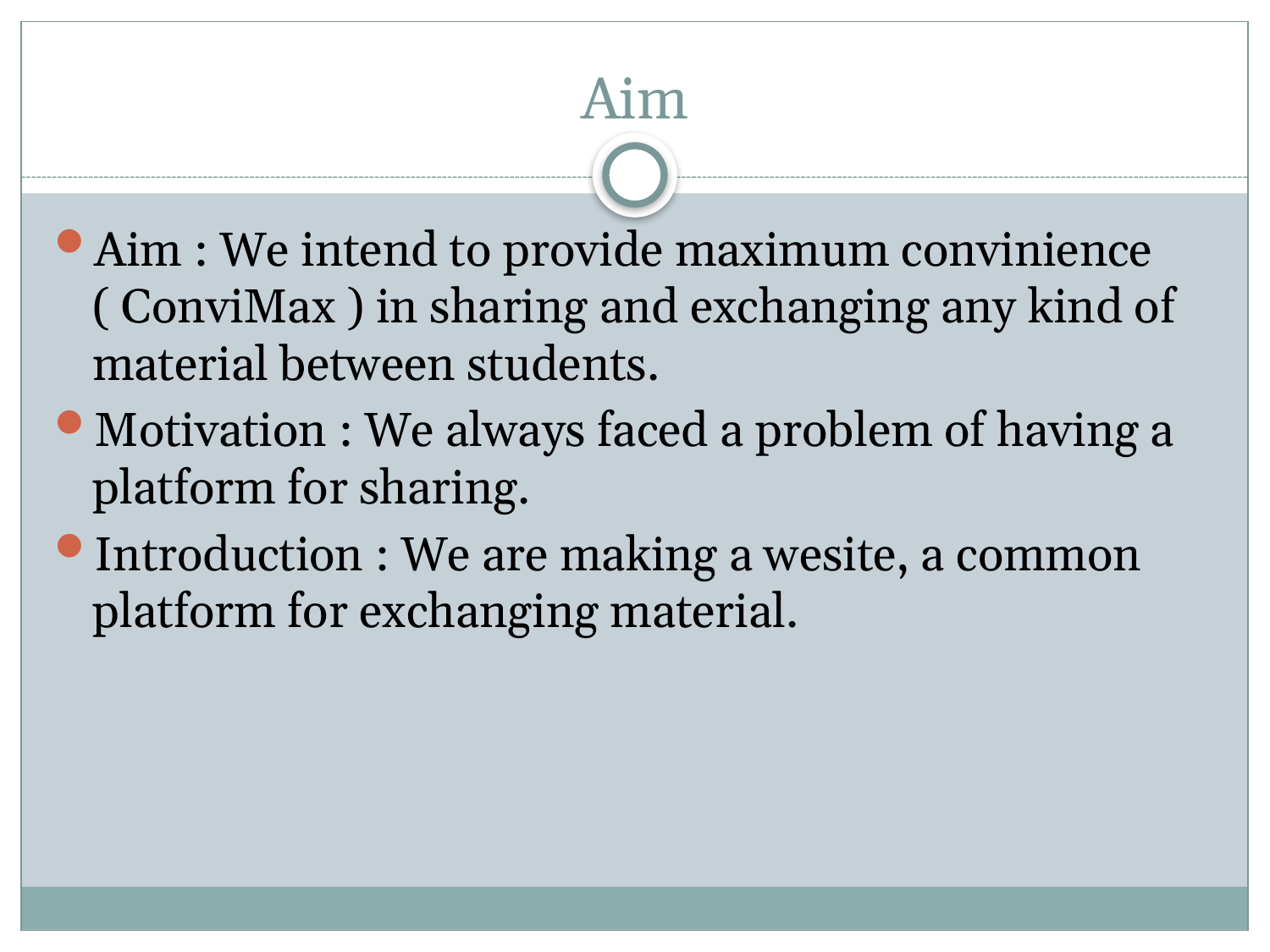

# Aim
Aim : We intend to provide maximum convinience ( ConviMax ) in sharing and exchanging any kind of material between students.
Motivation : We always faced a problem of having a platform for sharing.
Introduction : We are making a wesite, a common platform for exchanging material.